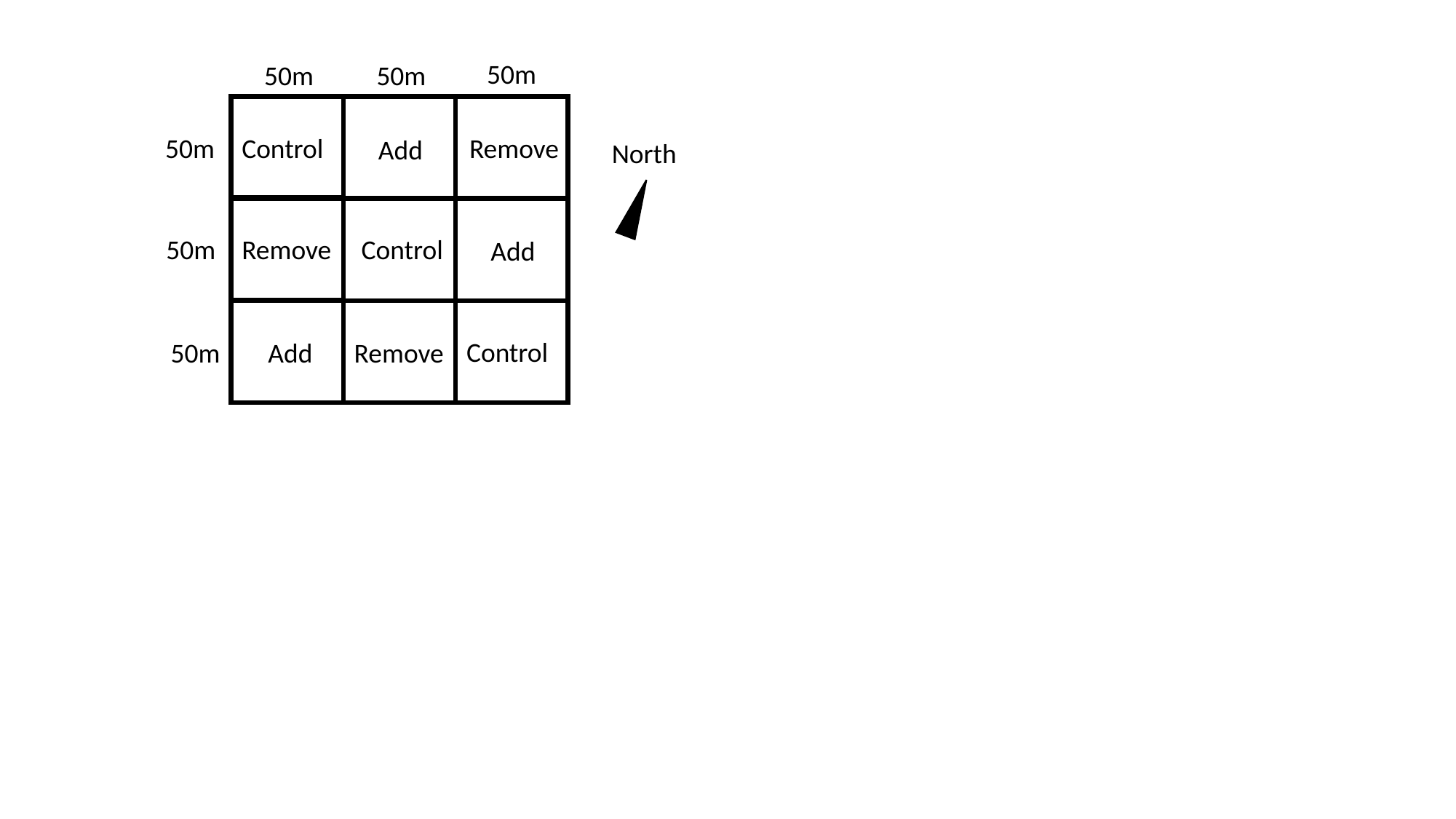

50m
50m
50m

Remove
Control
50m
Add
North

Remove
Control
50m
Add

Control
50m
Add
Remove